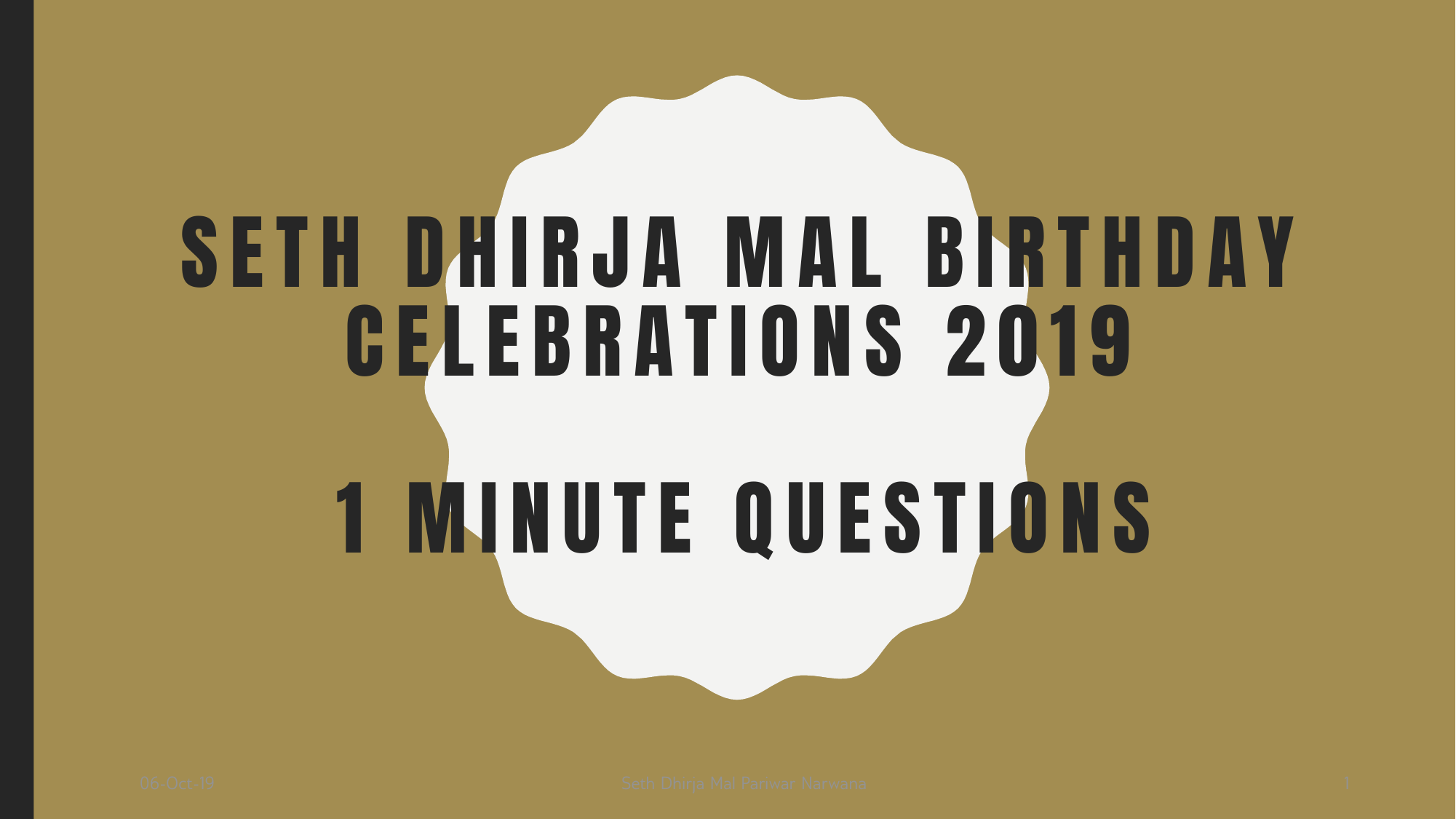

# Seth Dhirja Mal birthday celebrations 2019 1 minute questions

06-Oct-19
Seth Dhirja Mal Pariwar Narwana
1